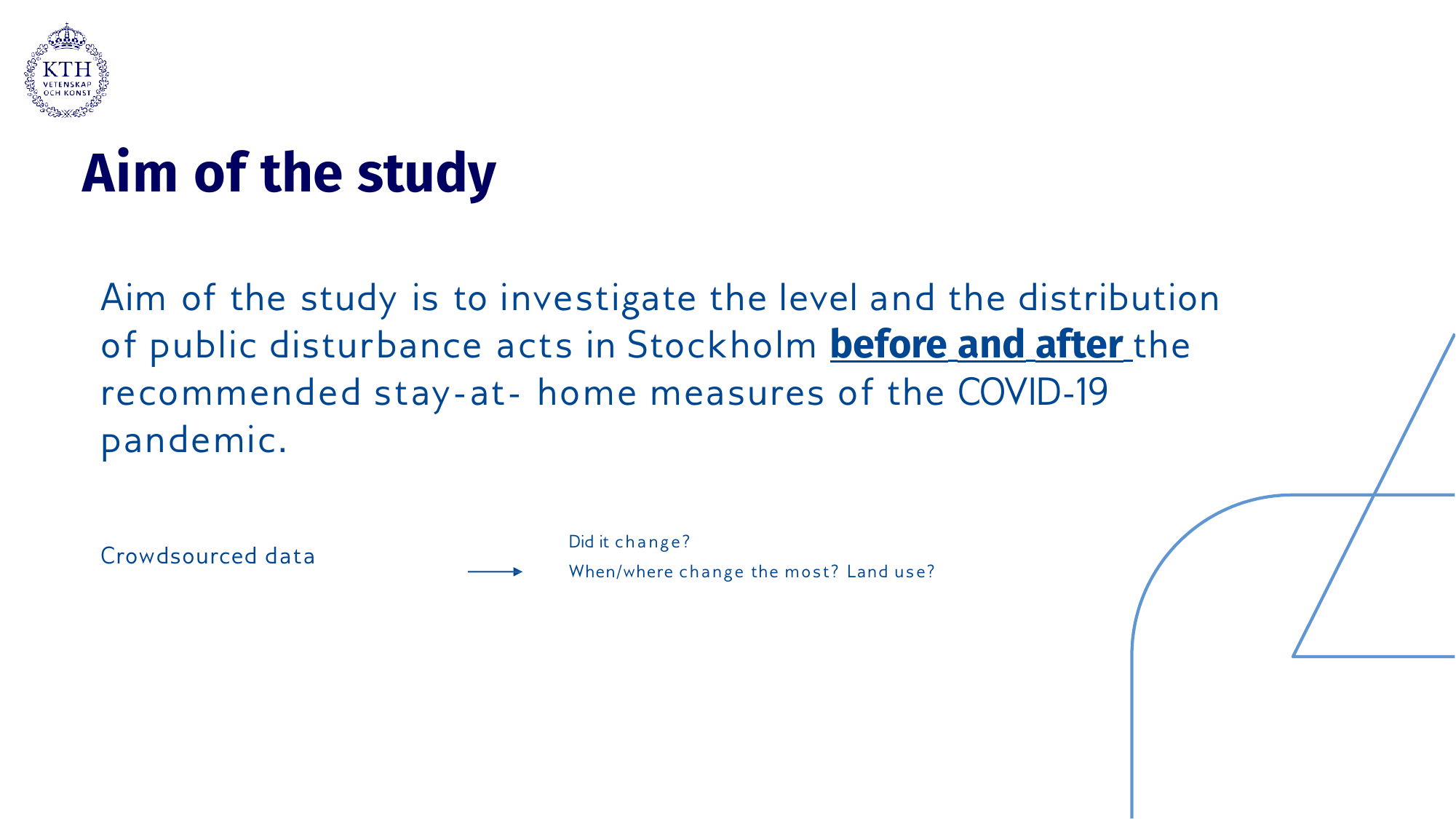

# Aim of the study
Aim of the study is to investigate the level and the distribution of public disturbance acts in Stockholm before and after the recommended stay-at- home measures of the COVID-19 pandemic.

Did it change?
When/where change the most? Land use?
Crowdsourced data